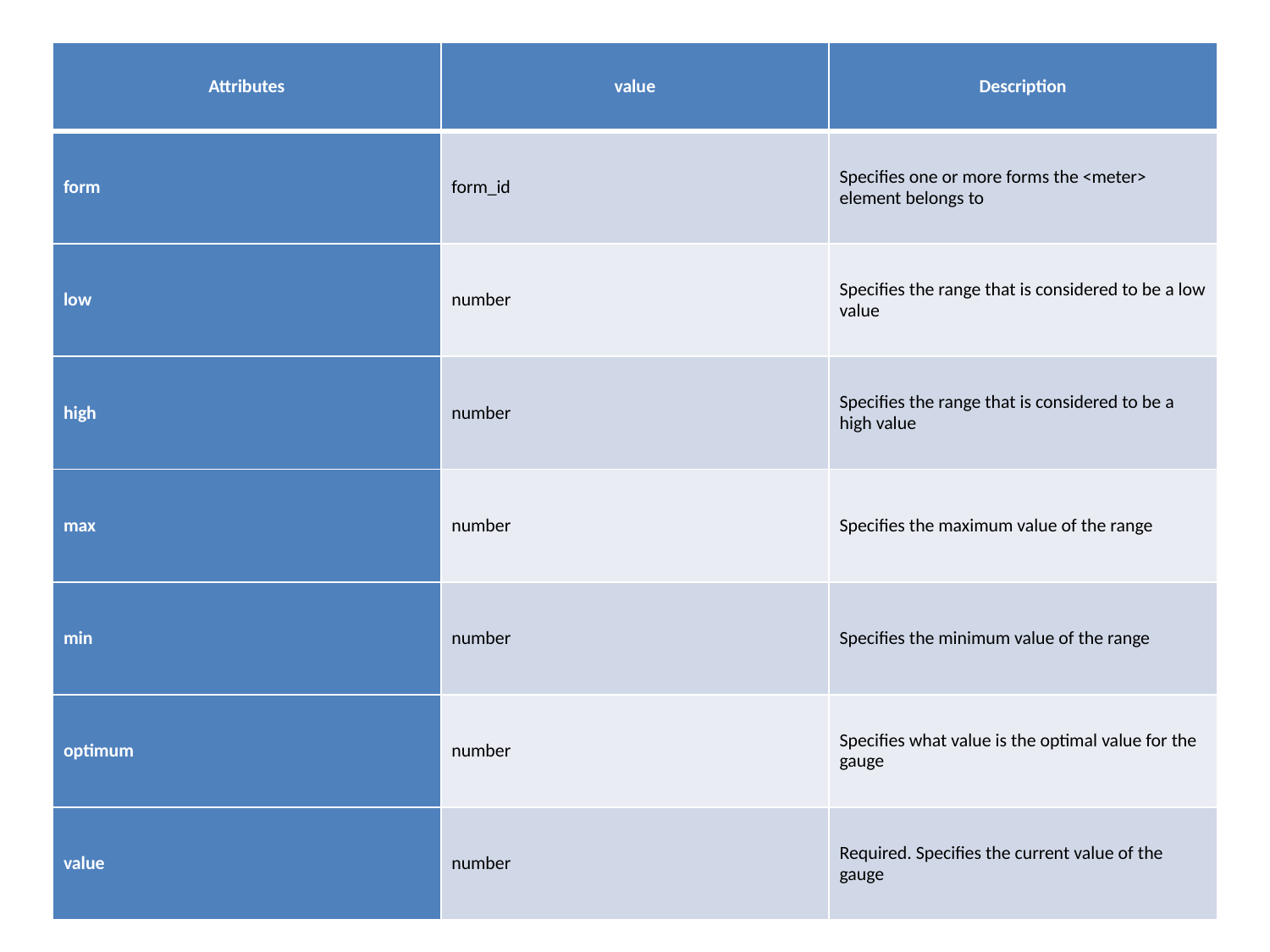

| Attributes | value | Description |
| --- | --- | --- |
| form | form\_id | Specifies one or more forms the <meter> element belongs to |
| low | number | Specifies the range that is considered to be a low value |
| high | number | Specifies the range that is considered to be a high value |
| max | number | Specifies the maximum value of the range |
| min | number | Specifies the minimum value of the range |
| optimum | number | Specifies what value is the optimal value for the gauge |
| value | number | Required. Specifies the current value of the gauge |